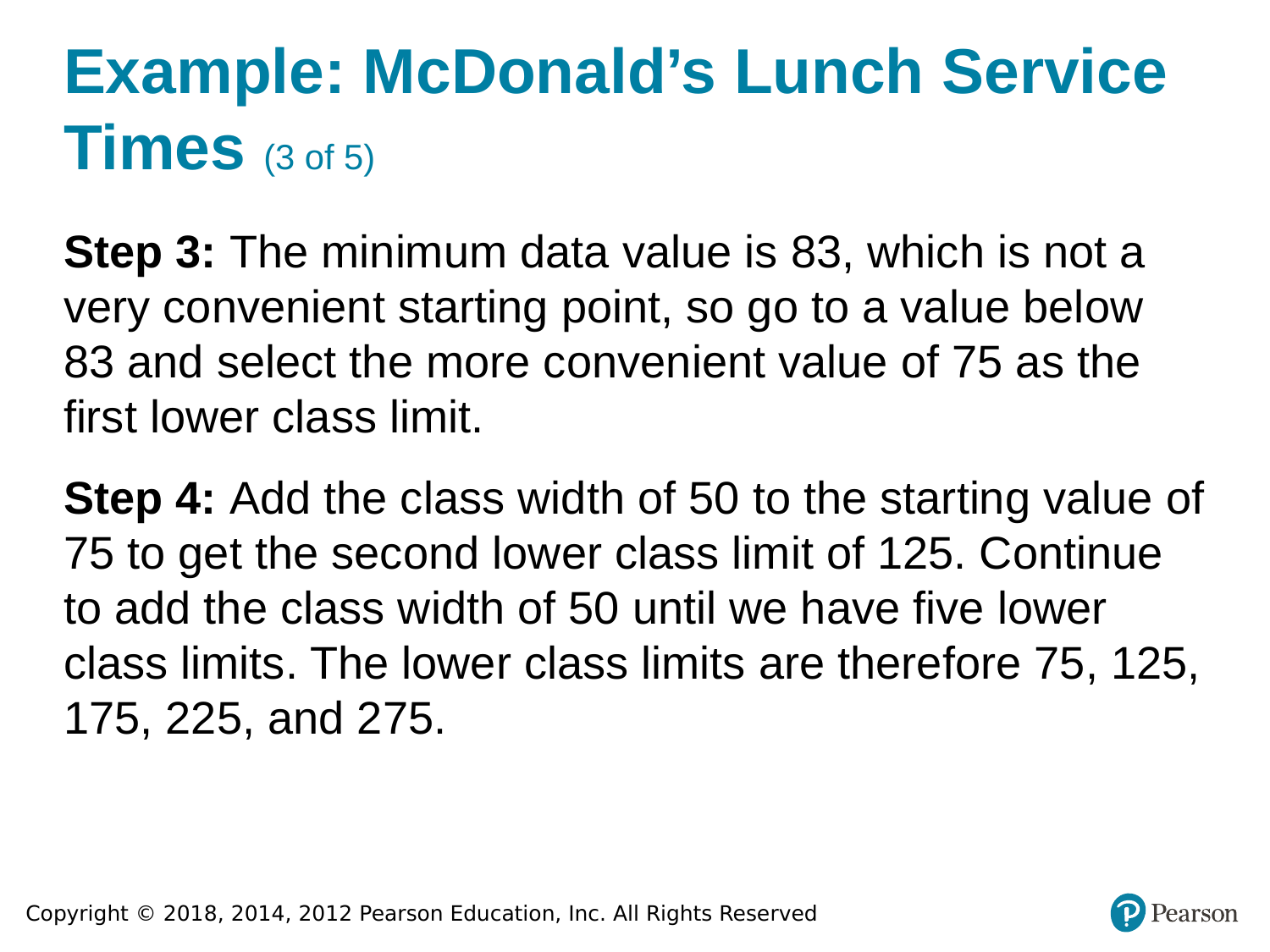

# Example: McDonald’s Lunch Service Times (3 of 5)
Step 3: The minimum data value is 83, which is not a very convenient starting point, so go to a value below 83 and select the more convenient value of 75 as the first lower class limit.
Step 4: Add the class width of 50 to the starting value of 75 to get the second lower class limit of 125. Continue to add the class width of 50 until we have five lower class limits. The lower class limits are therefore 75, 125, 175, 225, and 275.